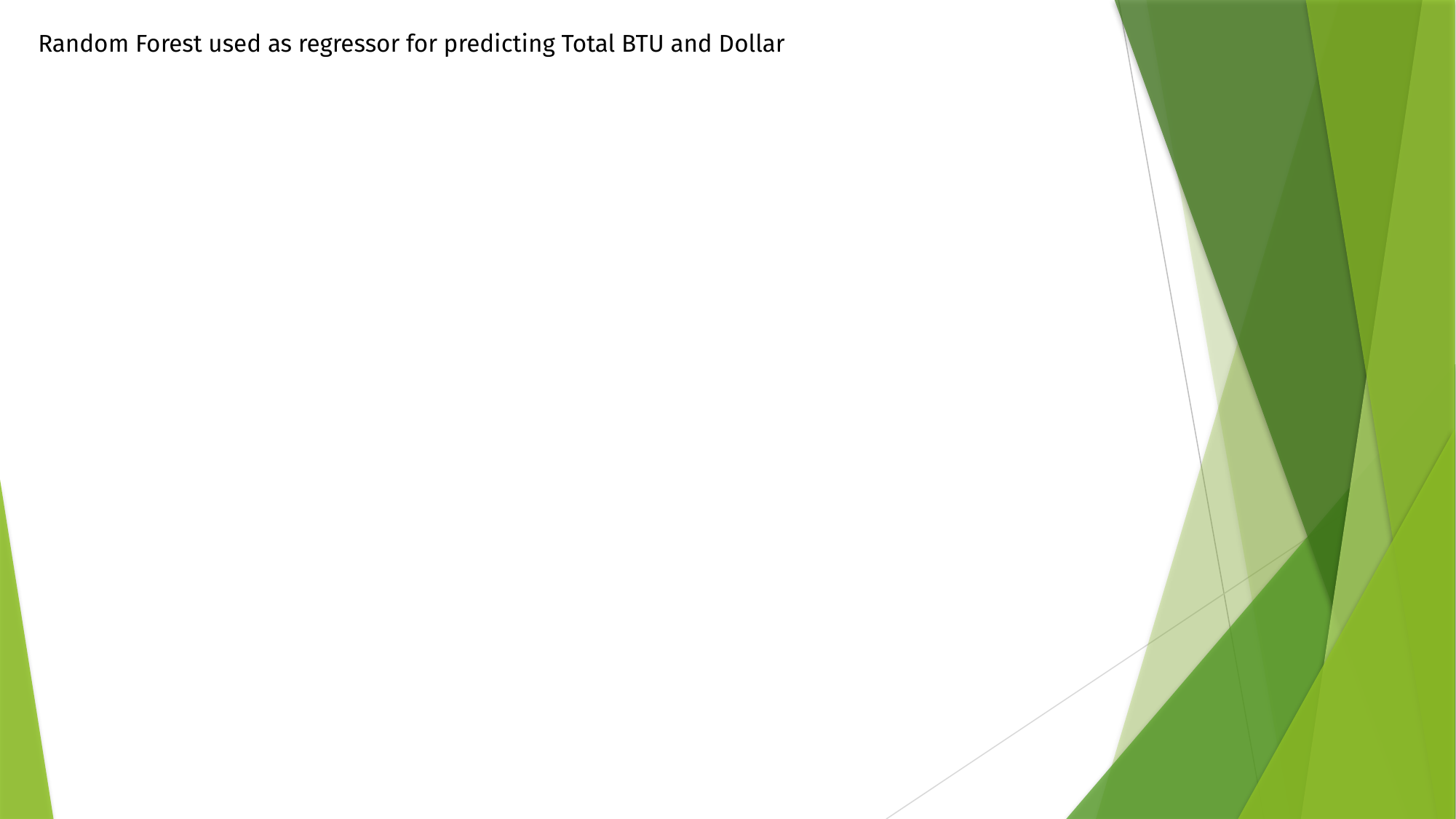

Random Forest used as regressor for predicting Total BTU and Dollar